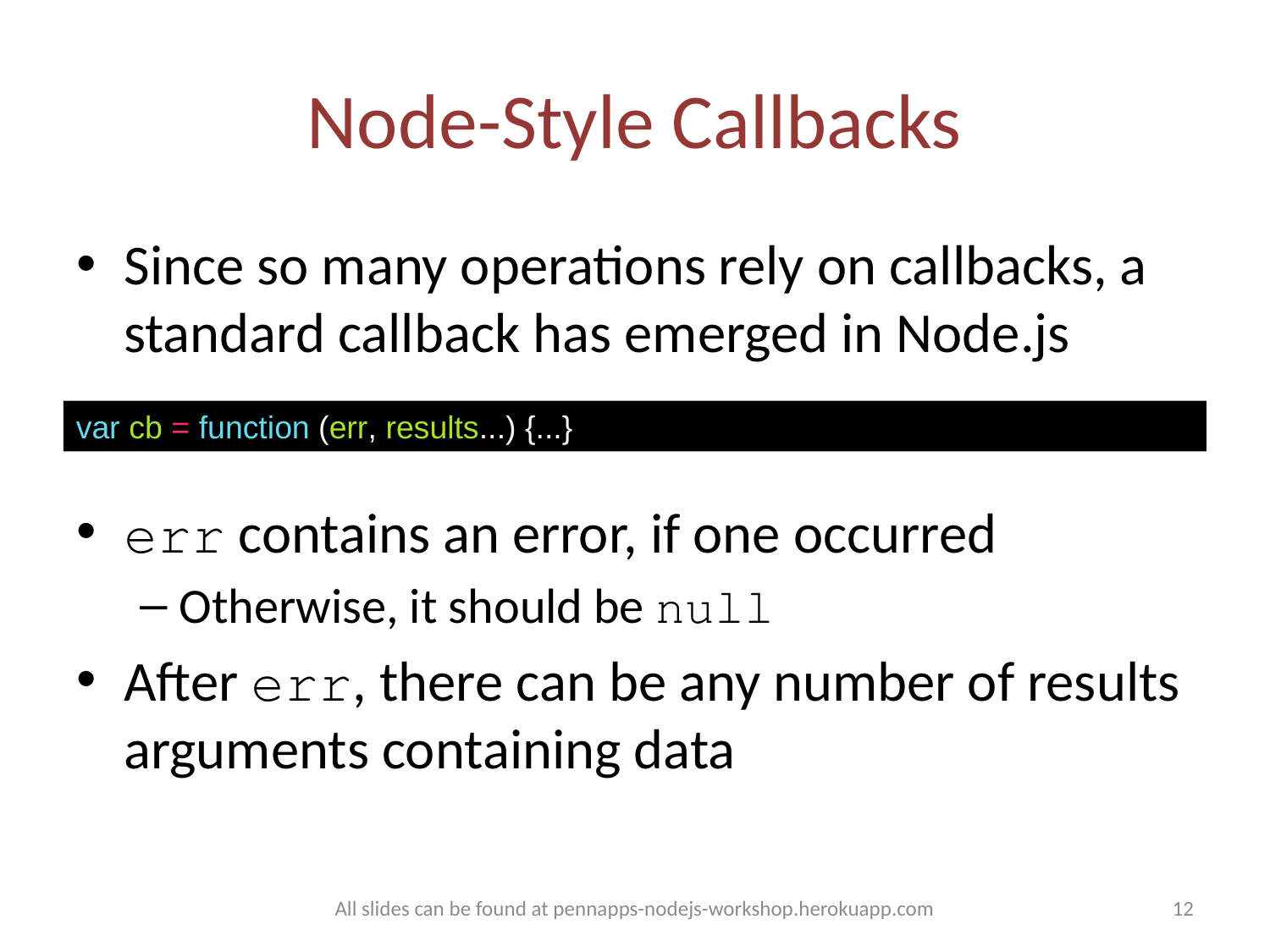

# Node-Style Callbacks
Since so many operations rely on callbacks, a standard callback has emerged in Node.js
var cb = function (err, results...) {...}
err contains an error, if one occurred
Otherwise, it should be null
After err, there can be any number of results arguments containing data
All slides can be found at pennapps-nodejs-workshop.herokuapp.com
12